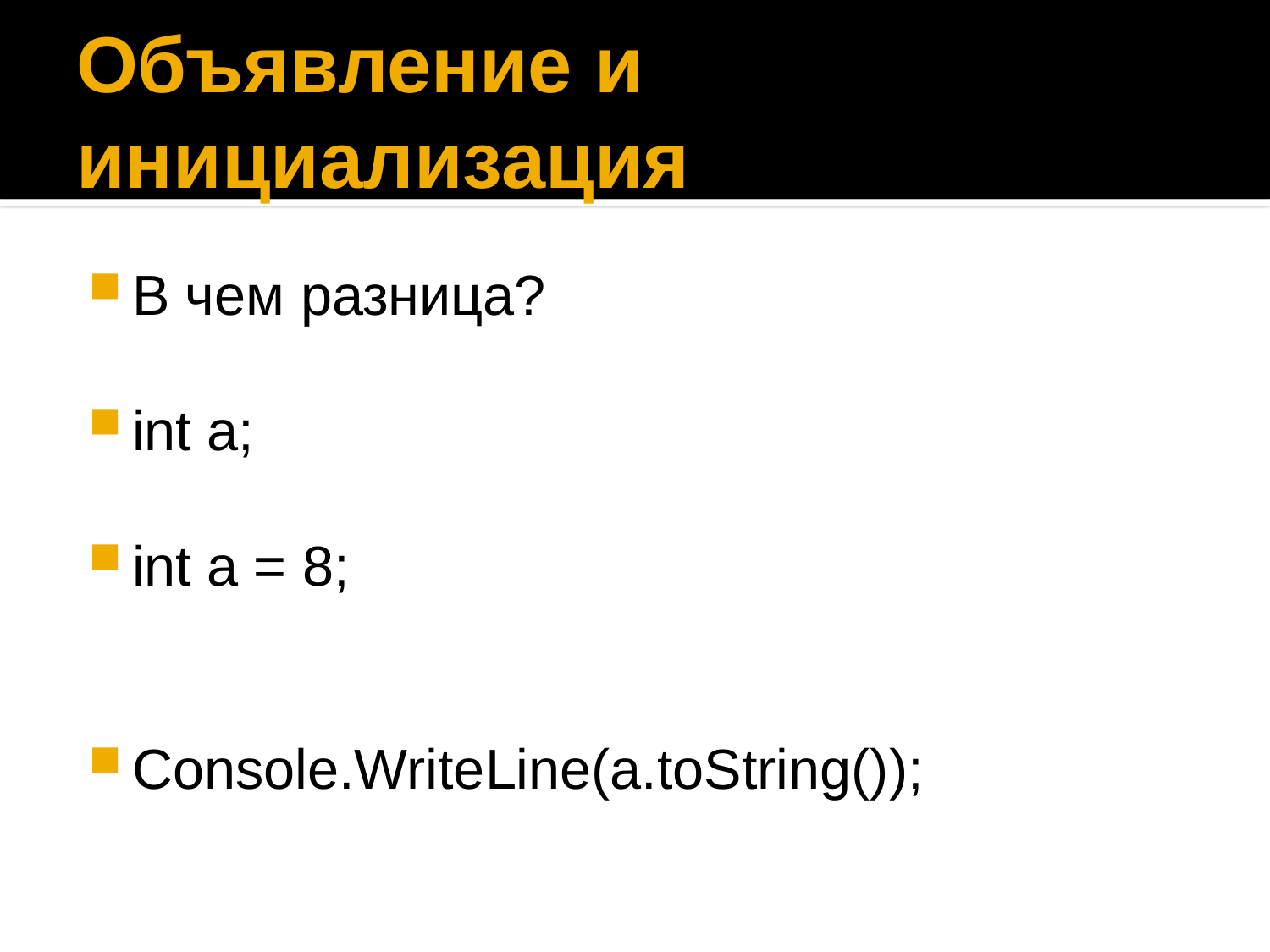

# Объявление и инициализация
В чем разница?

int a;

int a = 8;

Console.WriteLine(a.toString());